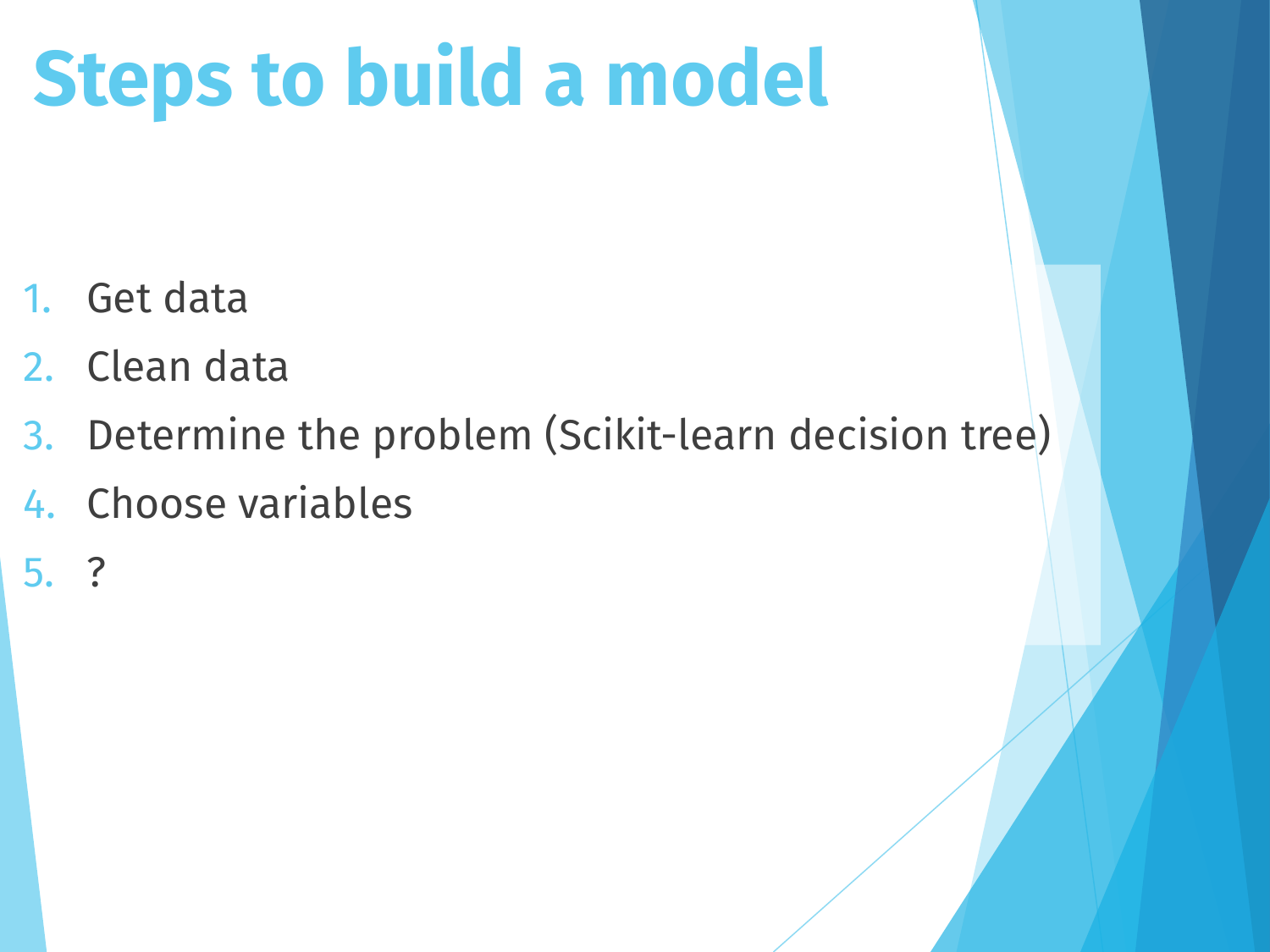

# Steps to build a model
Get data
Clean data
Determine the problem (Scikit-learn decision tree)
Choose variables
?